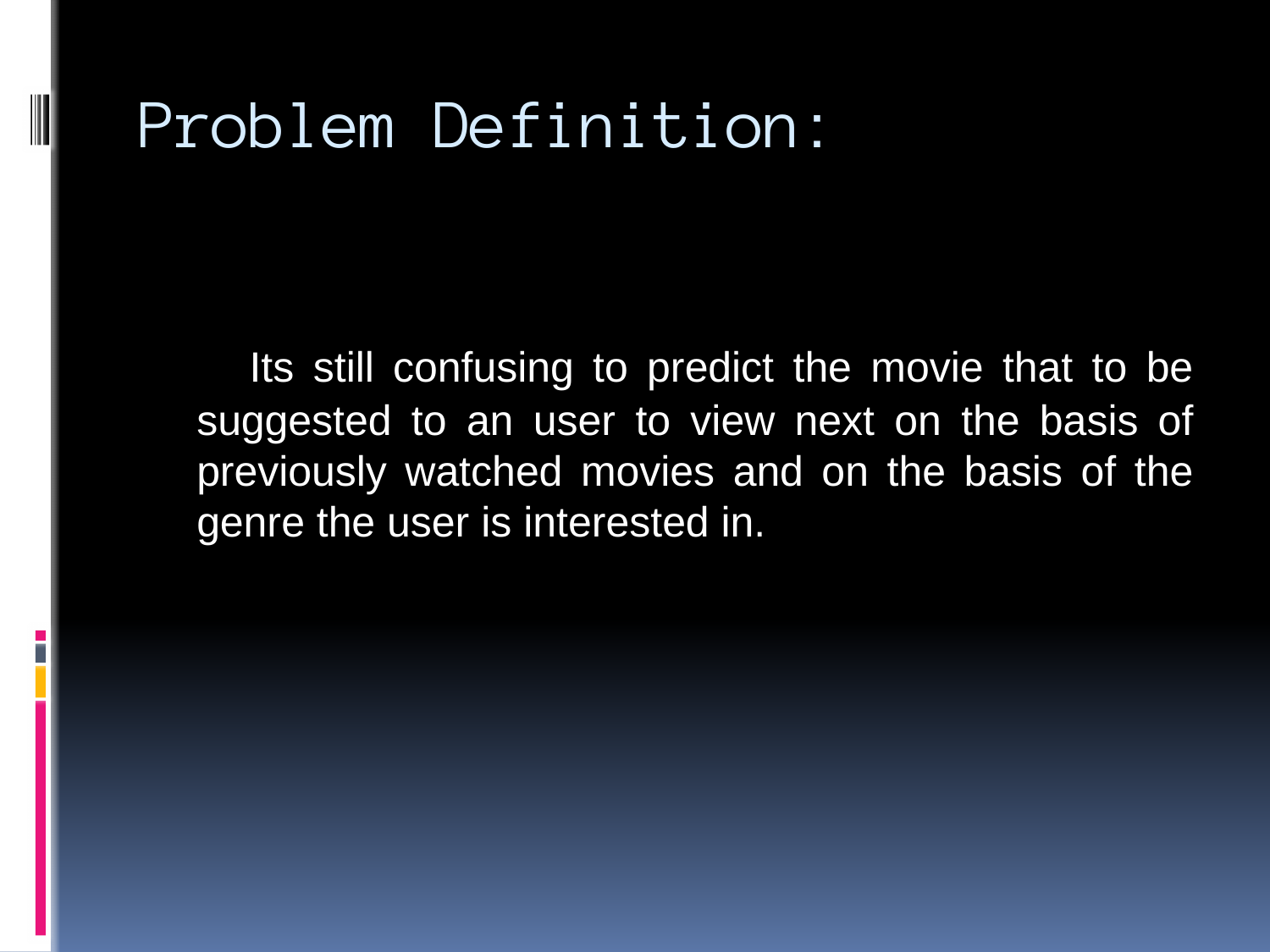

# Problem Definition:

     Its still confusing to predict the movie that to be suggested to an user to view next on the basis of previously watched movies and on the basis of the genre the user is interested in.